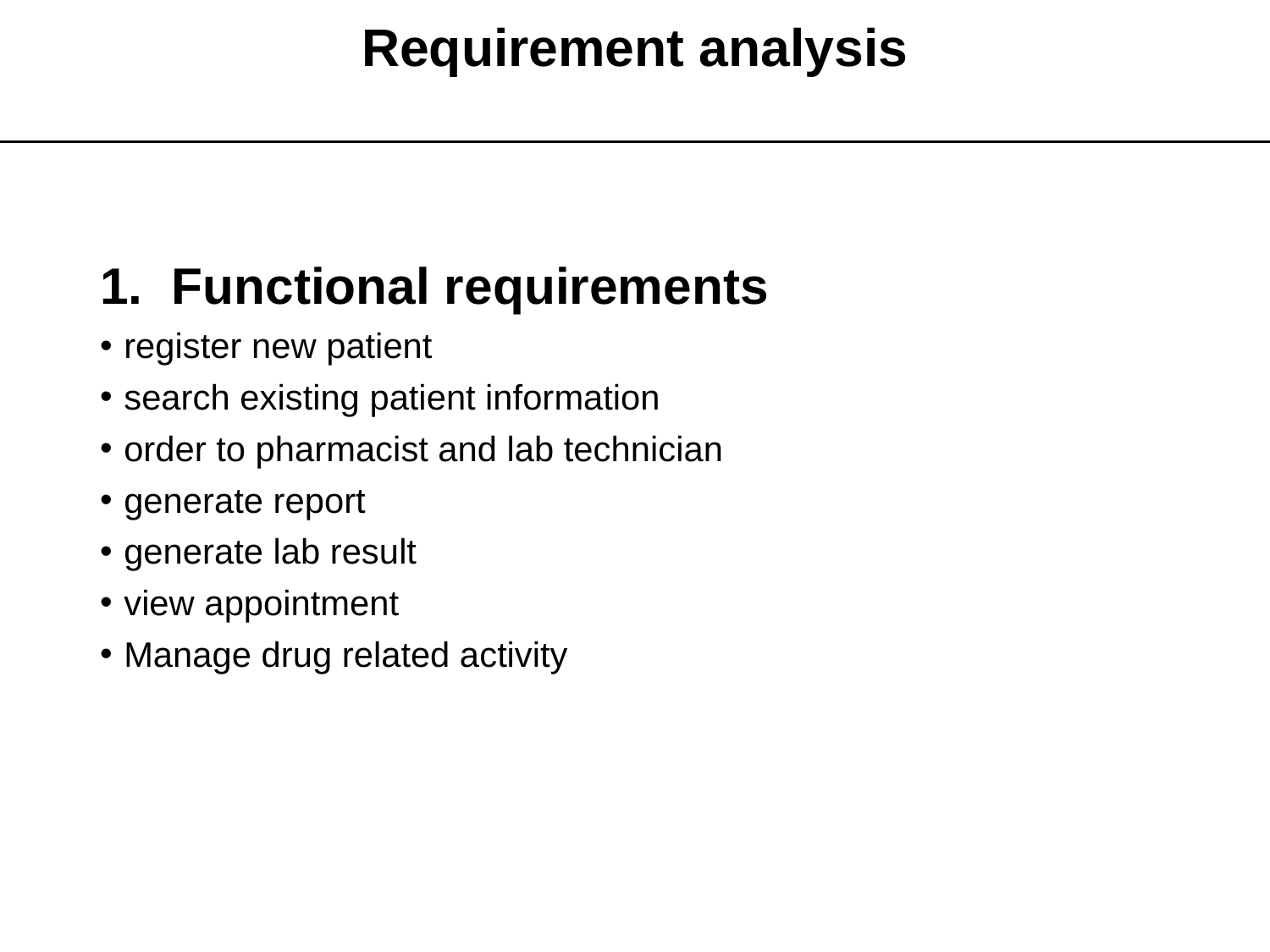

# Requirement analysis
Functional requirements
register new patient
search existing patient information
order to pharmacist and lab technician
generate report
generate lab result
view appointment
Manage drug related activity